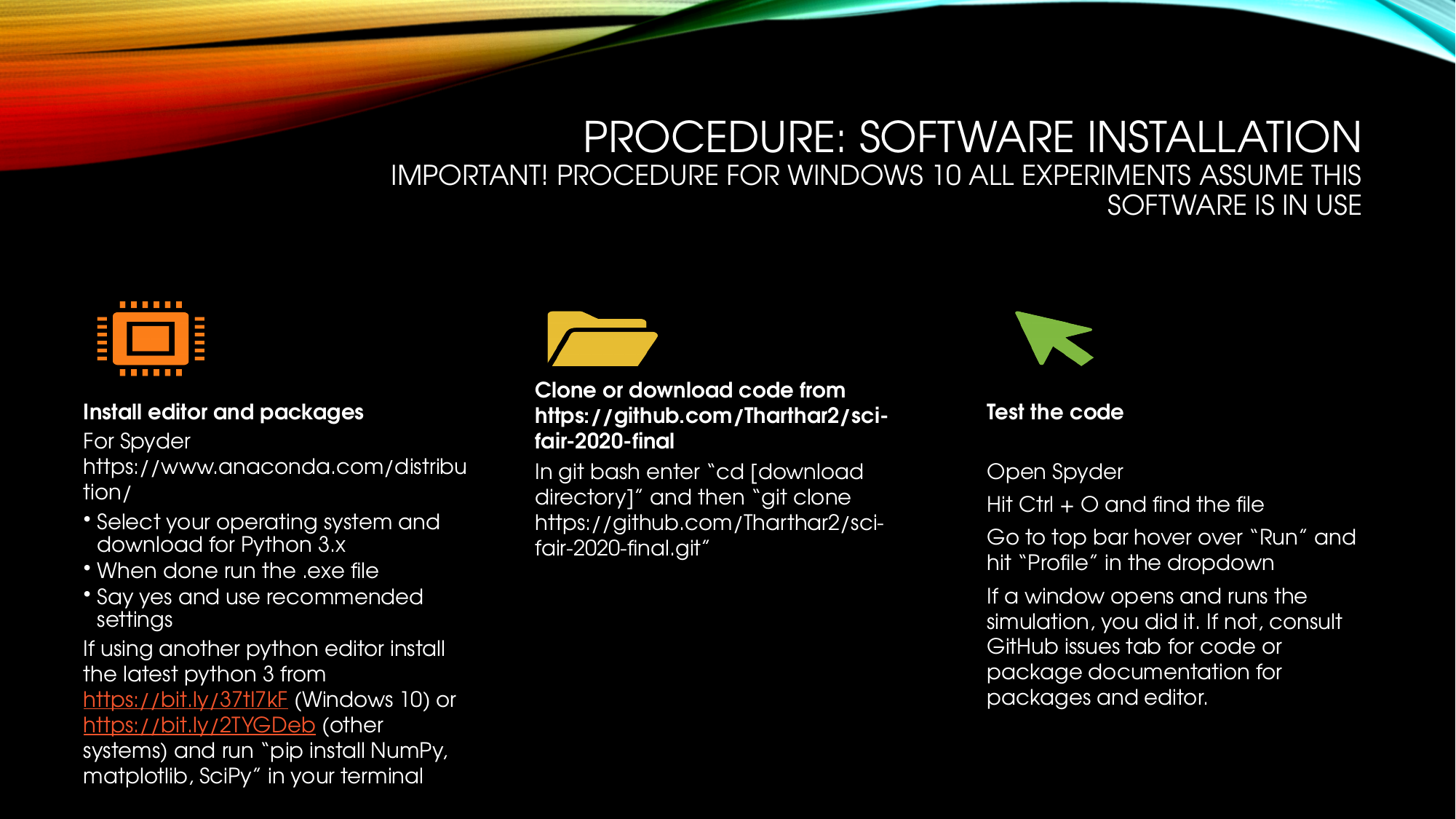

Procedure: Software Installation
Important! Procedure for windows 10 all experiments assume this software is in use
Install editor and packages
For Spyder https://www.anaconda.com/distribution/
Select your operating system and download for Python 3.x
When done run the .exe file
Say yes and use recommended settings
If using another python editor install the latest python 3 from https://bit.ly/37tI7kF (Windows 10) or https://bit.ly/2TYGDeb (other systems) and run “pip install NumPy, matplotlib, SciPy” in your terminal
Clone or download code from https://github.com/Tharthar2/sci-fair-2020-final
In git bash enter “cd [download directory]” and then “git clone https://github.com/Tharthar2/sci-fair-2020-final.git”
Test the code
Open Spyder
Hit Ctrl + O and find the file
Go to top bar hover over “Run” and hit “Profile” in the dropdown
If a window opens and runs the simulation, you did it. If not, consult GitHub issues tab for code or package documentation for packages and editor.